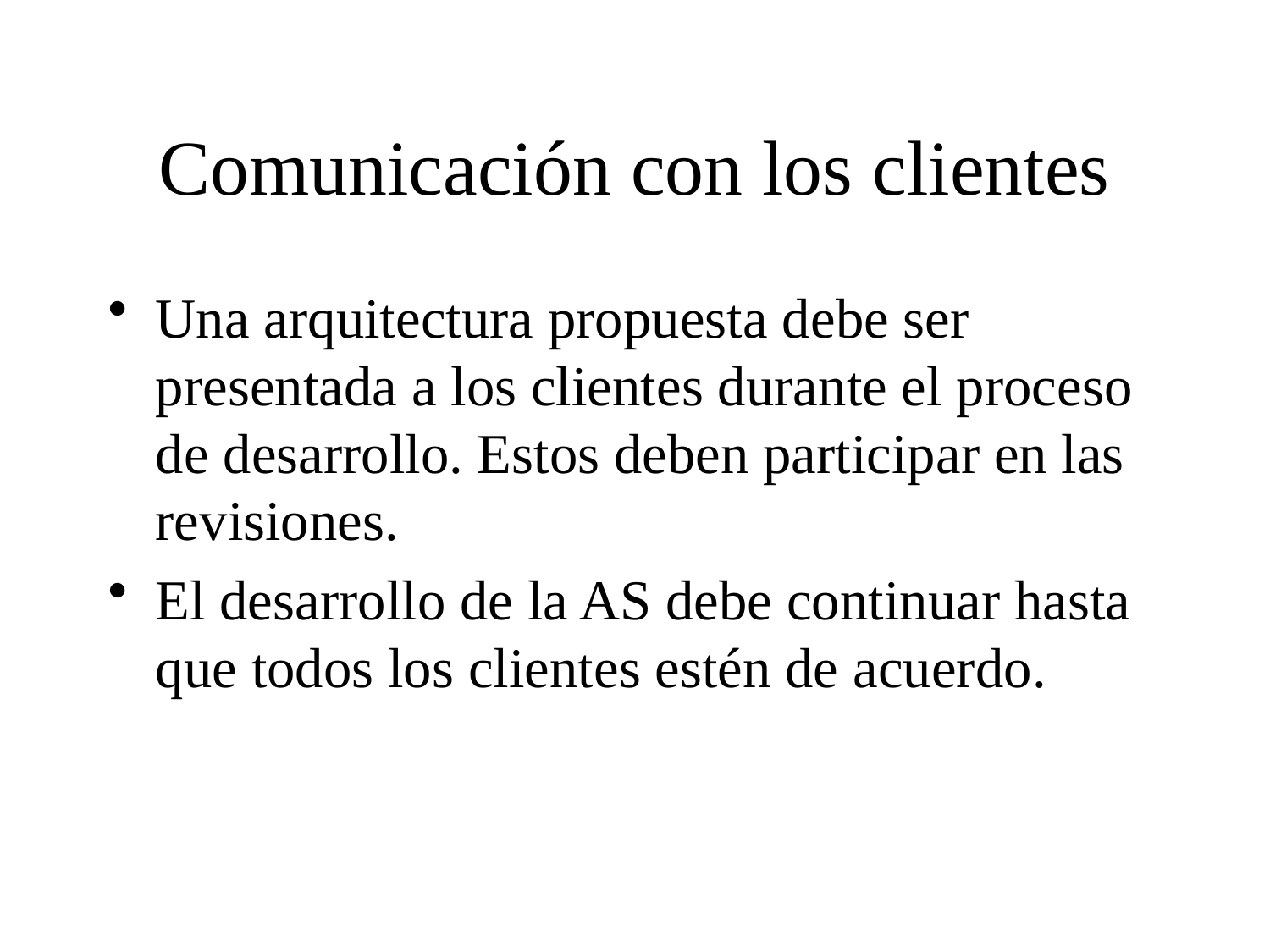

# Comunicación con los clientes
Una arquitectura propuesta debe ser presentada a los clientes durante el proceso de desarrollo. Estos deben participar en las revisiones.
El desarrollo de la AS debe continuar hasta que todos los clientes estén de acuerdo.